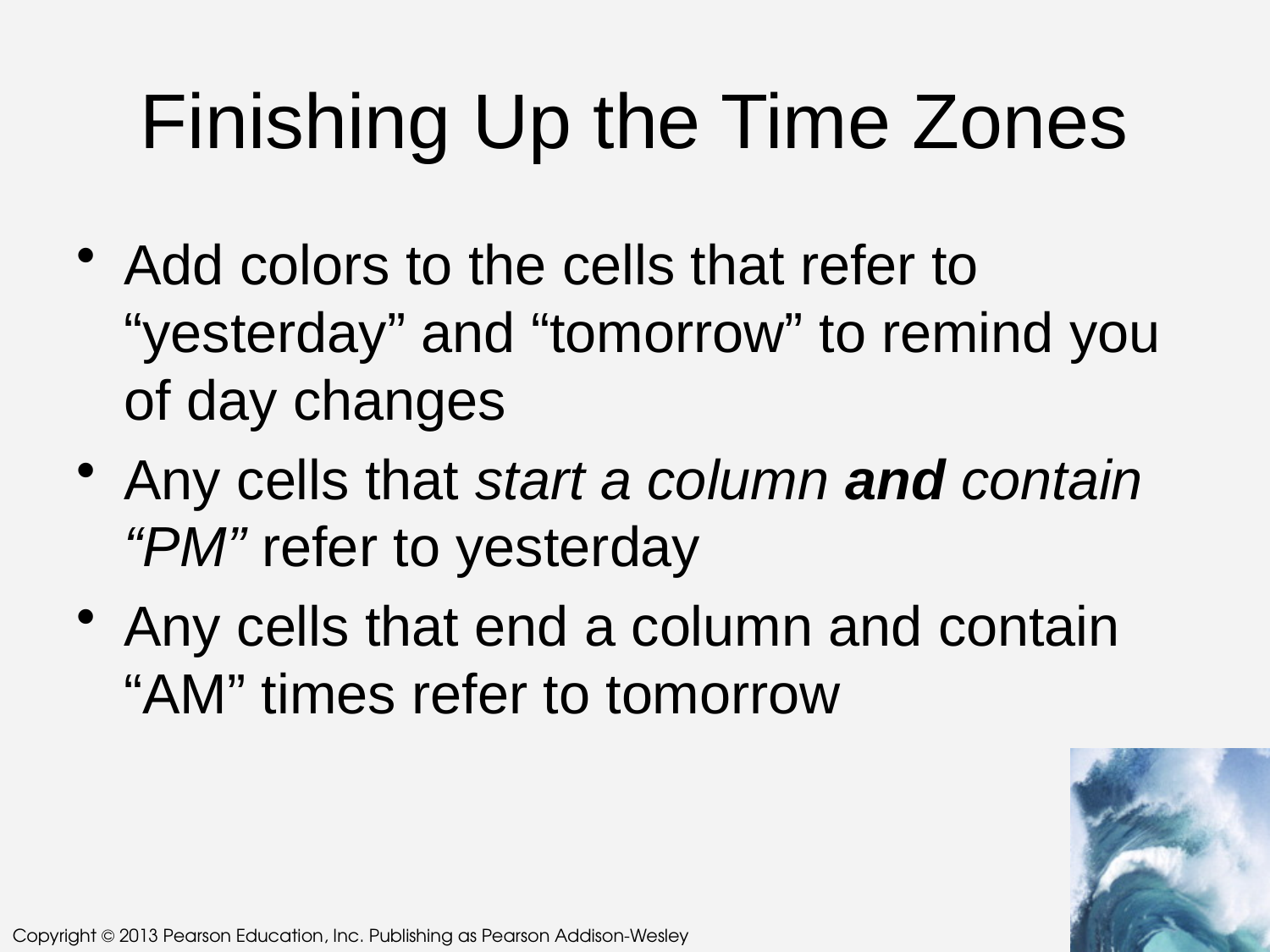

# Finishing Up the Time Zones
Add colors to the cells that refer to “yesterday” and “tomorrow” to remind you of day changes
Any cells that start a column and contain “PM” refer to yesterday
Any cells that end a column and contain “AM” times refer to tomorrow